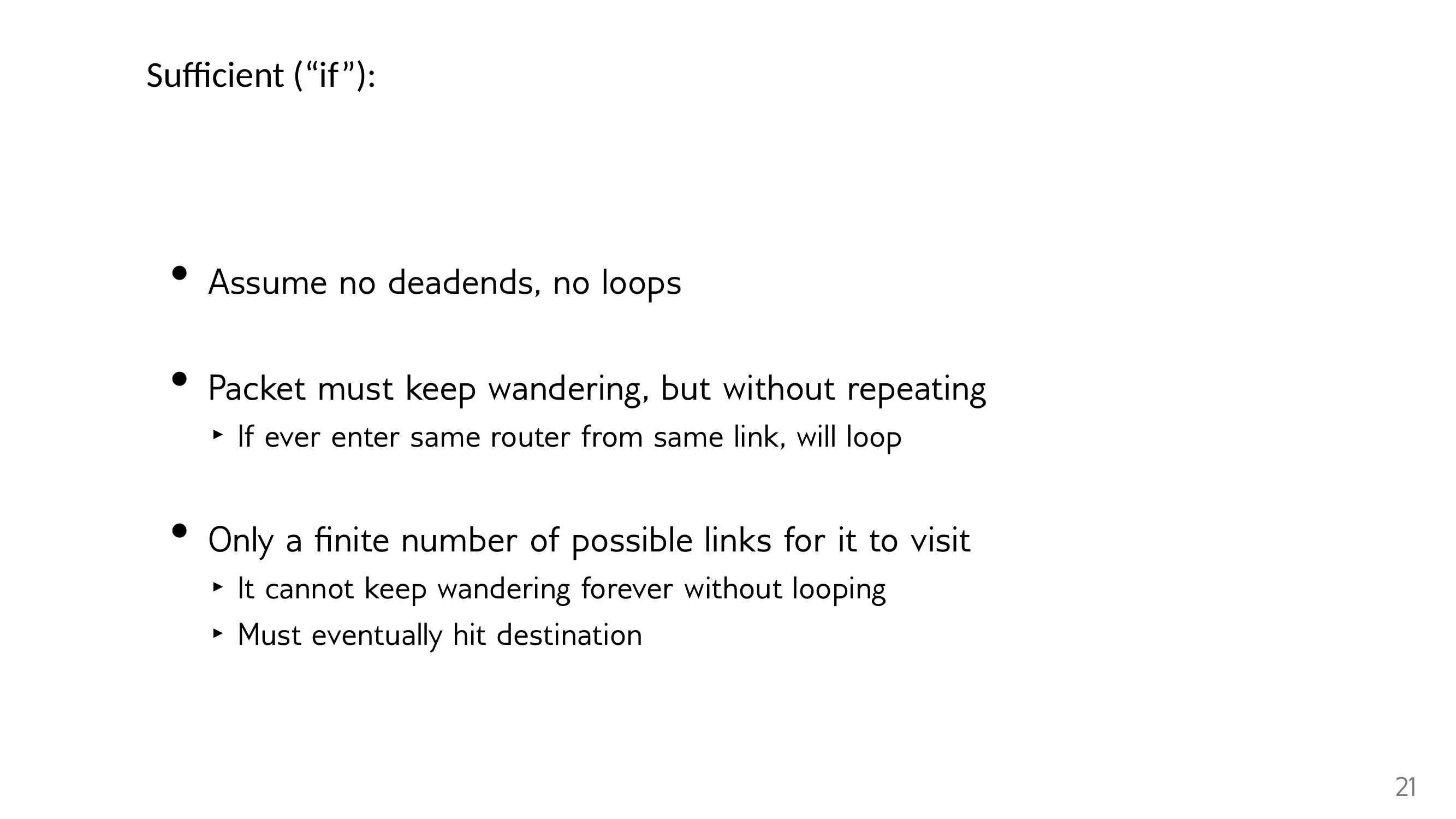

# Sufficient (“if”):
Assume no deadends, no loops

Packet must keep wandering, but without repeating
If ever enter same router from same link, will loop

Only a finite number of possible links for it to visit
It cannot keep wandering forever without looping
Must eventually hit destination
21